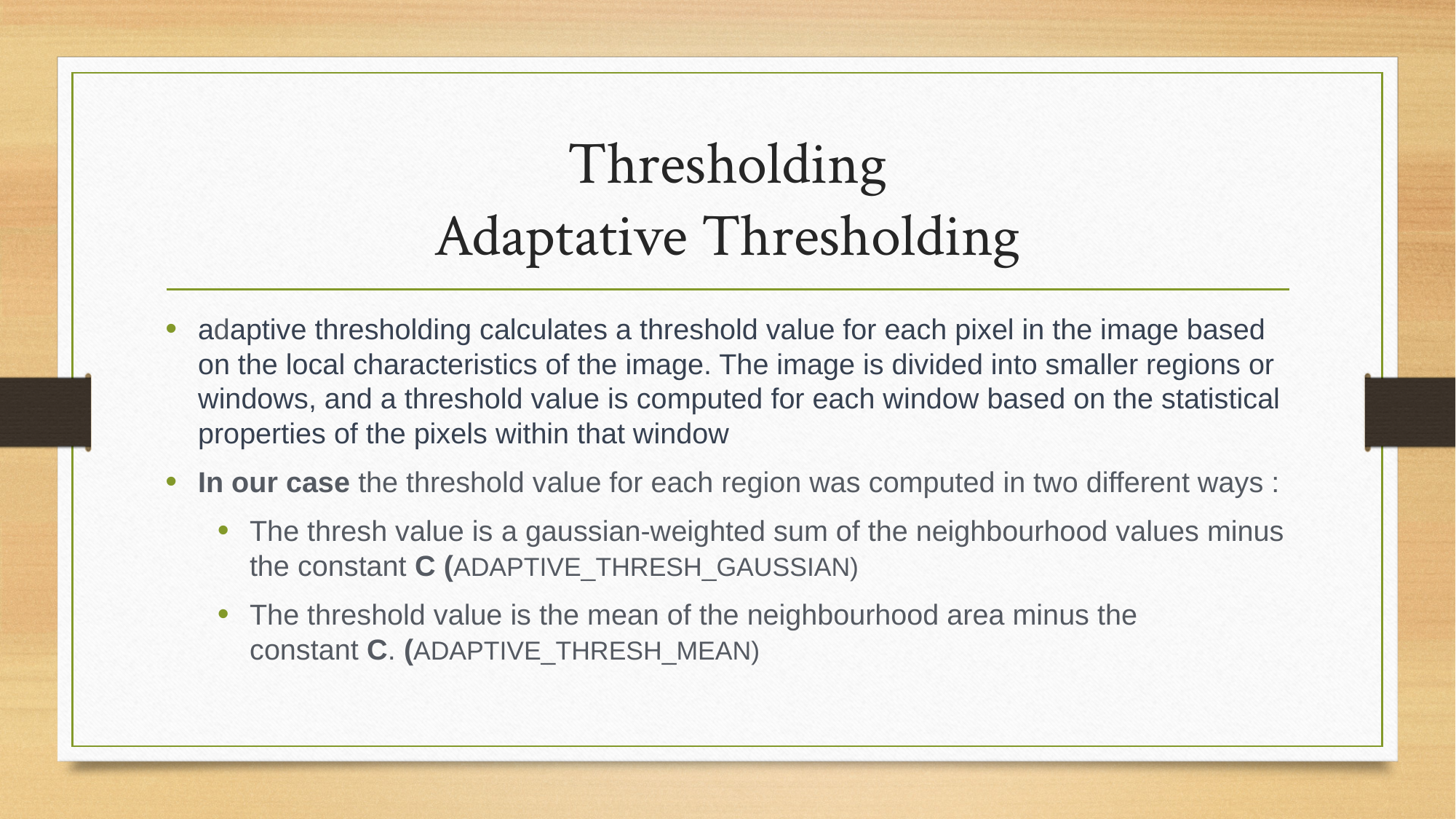

# Thresholding Adaptative Thresholding
adaptive thresholding calculates a threshold value for each pixel in the image based on the local characteristics of the image. The image is divided into smaller regions or windows, and a threshold value is computed for each window based on the statistical properties of the pixels within that window
In our case the threshold value for each region was computed in two different ways :
The thresh value is a gaussian-weighted sum of the neighbourhood values minus the constant C (ADAPTIVE_THRESH_GAUSSIAN)
The threshold value is the mean of the neighbourhood area minus the constant C. (ADAPTIVE_THRESH_MEAN)